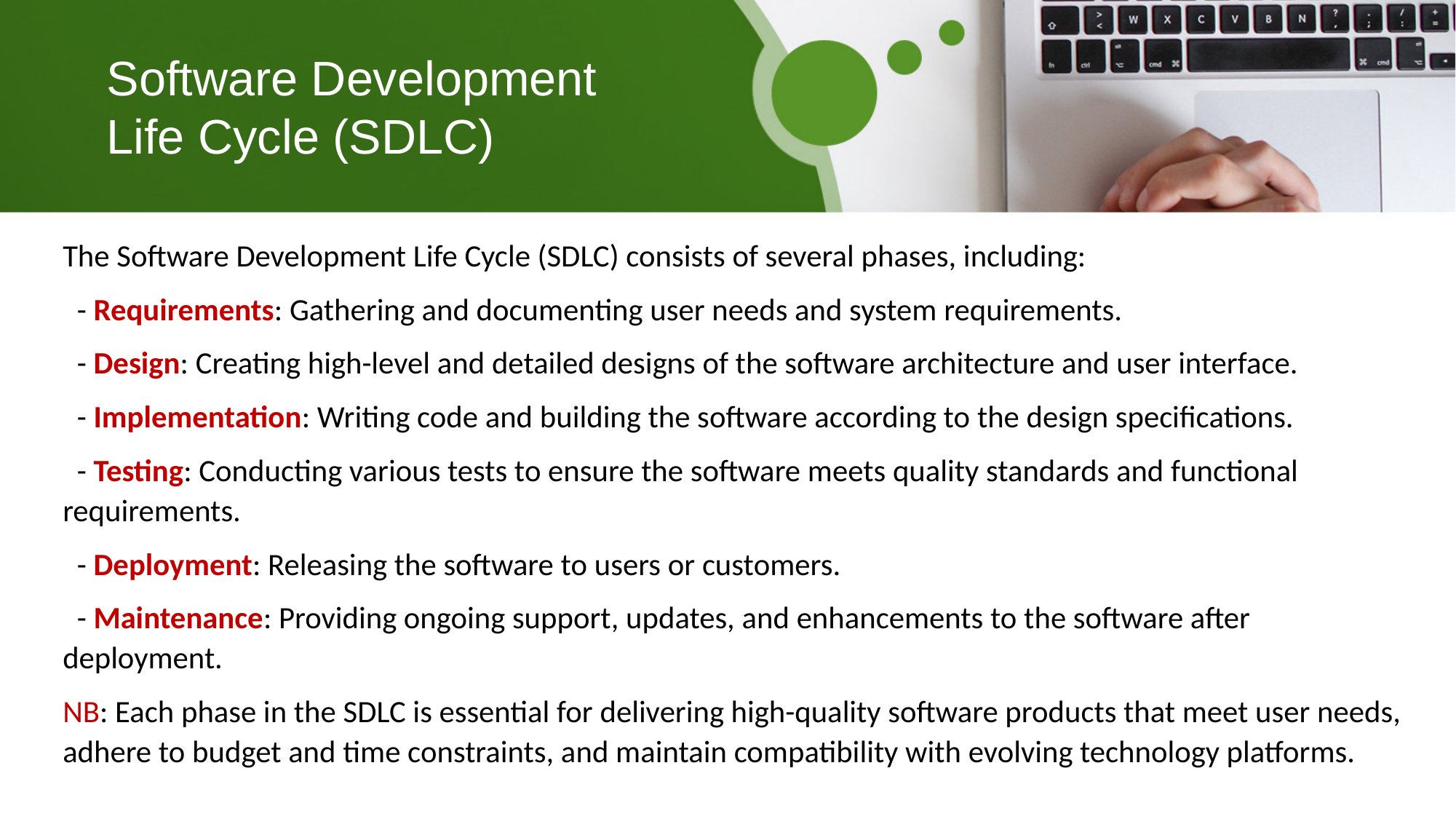

# Software Development Life Cycle (SDLC)
The Software Development Life Cycle (SDLC) consists of several phases, including:
  - Requirements: Gathering and documenting user needs and system requirements.
  - Design: Creating high-level and detailed designs of the software architecture and user interface.
  - Implementation: Writing code and building the software according to the design specifications.
  - Testing: Conducting various tests to ensure the software meets quality standards and functional requirements.
  - Deployment: Releasing the software to users or customers.
  - Maintenance: Providing ongoing support, updates, and enhancements to the software after deployment.
NB: Each phase in the SDLC is essential for delivering high-quality software products that meet user needs, adhere to budget and time constraints, and maintain compatibility with evolving technology platforms.